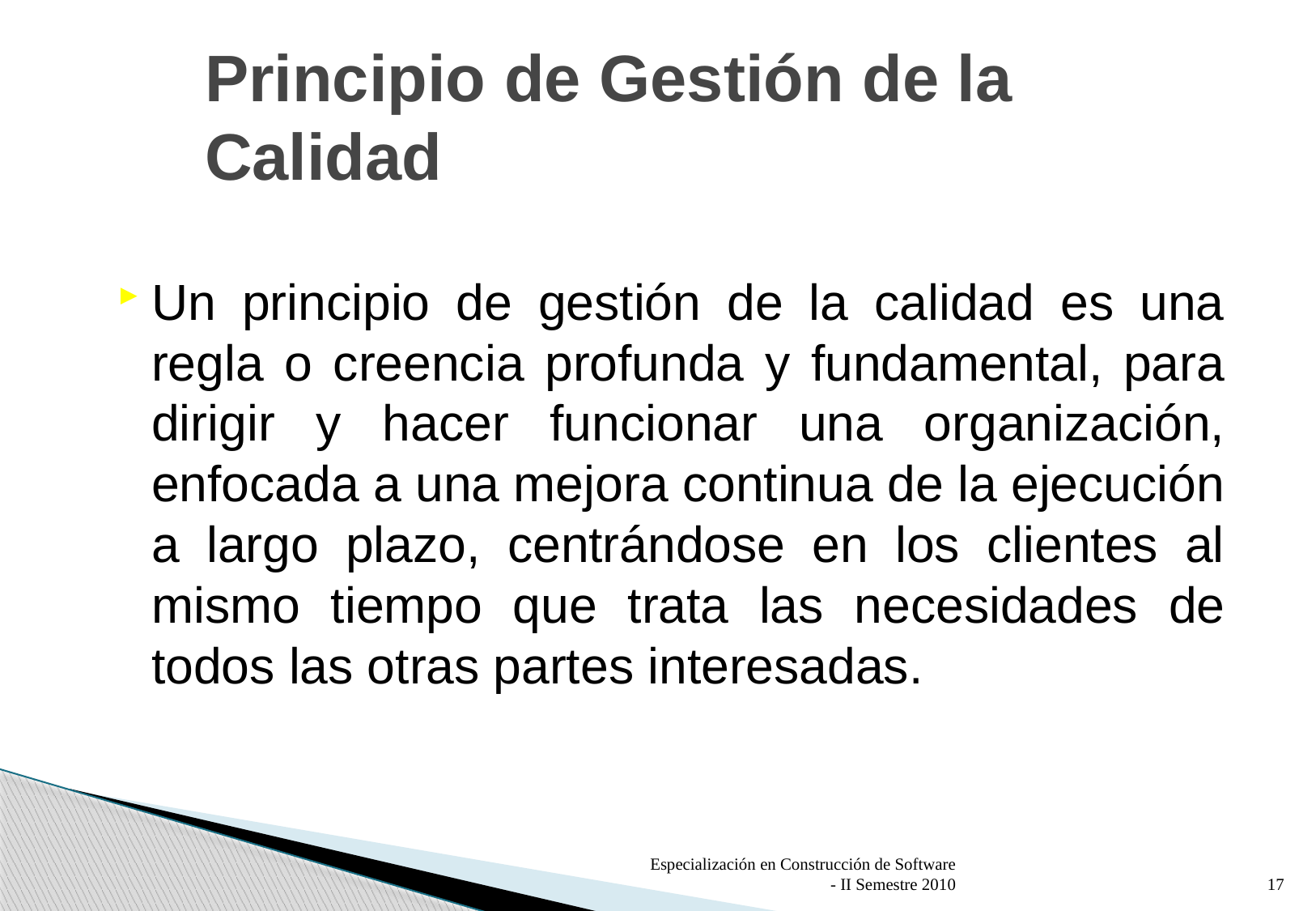

# Principio de Gestión de la Calidad
Un principio de gestión de la calidad es una regla o creencia profunda y fundamental, para dirigir y hacer funcionar una organización, enfocada a una mejora continua de la ejecución a largo plazo, centrándose en los clientes al mismo tiempo que trata las necesidades de todos las otras partes interesadas.

Especialización en Construcción de Software - II Semestre 2010
17